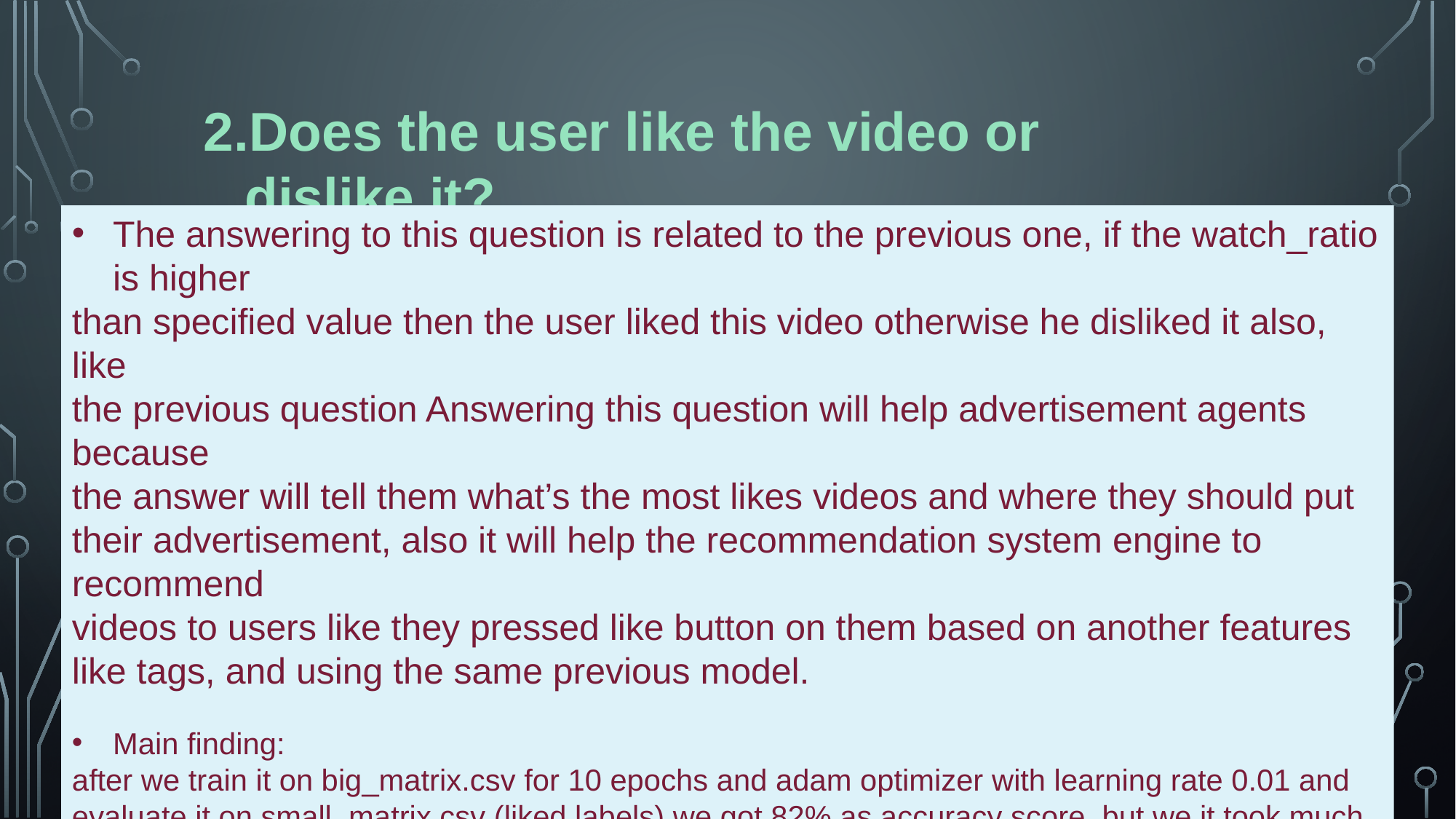

Does the user like the video or dislike it?
The answering to this question is related to the previous one, if the watch_ratio is higher
than specified value then the user liked this video otherwise he disliked it also, like
the previous question Answering this question will help advertisement agents because
the answer will tell them what’s the most likes videos and where they should put
their advertisement, also it will help the recommendation system engine to recommend
videos to users like they pressed like button on them based on another features like tags, and using the same previous model.

Main finding:
after we train it on big_matrix.csv for 10 epochs and adam optimizer with learning rate 0.01 and evaluate it on small_matrix.csv (liked labels) we got 82% as accuracy score, but we it took much time to converge.